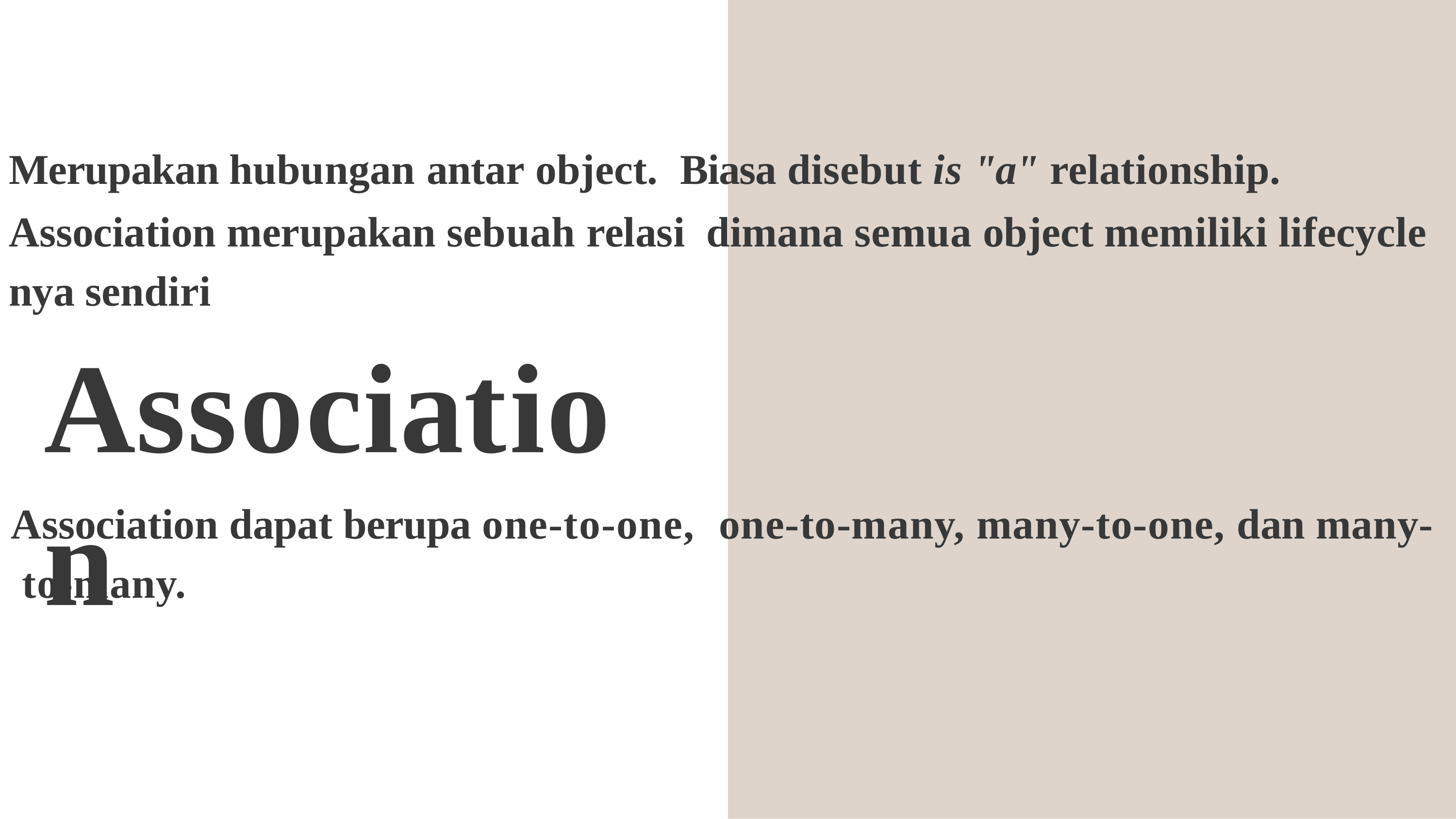

# Merupakan hubungan antar object.  Biasa disebut is "a" relationship.
Association merupakan sebuah relasi  dimana semua object memiliki lifecycle  nya sendiri
Association
Association dapat berupa one-to-one,  one-to-many, many-to-one, dan many-  to-many.